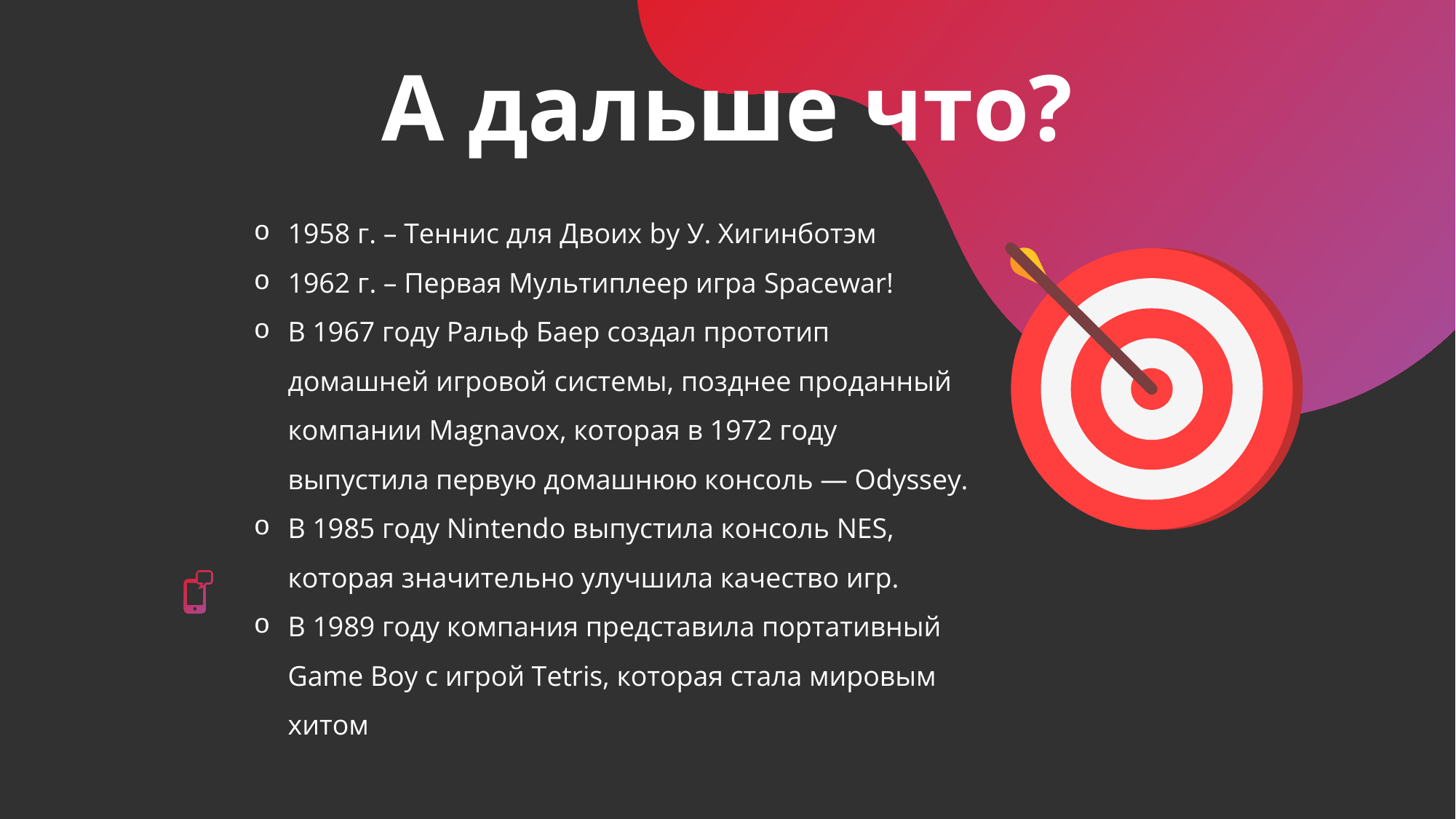

А дальше что?
1958 г. – Теннис для Двоих by У. Хигинботэм
1962 г. – Первая Мультиплеер игра Spacewar!
В 1967 году Ральф Баер создал прототип домашней игровой системы, позднее проданный компании Magnavox, которая в 1972 году выпустила первую домашнюю консоль — Odyssey.
В 1985 году Nintendo выпустила консоль NES, которая значительно улучшила качество игр.
В 1989 году компания представила портативный Game Boy с игрой Tetris, которая стала мировым хитом